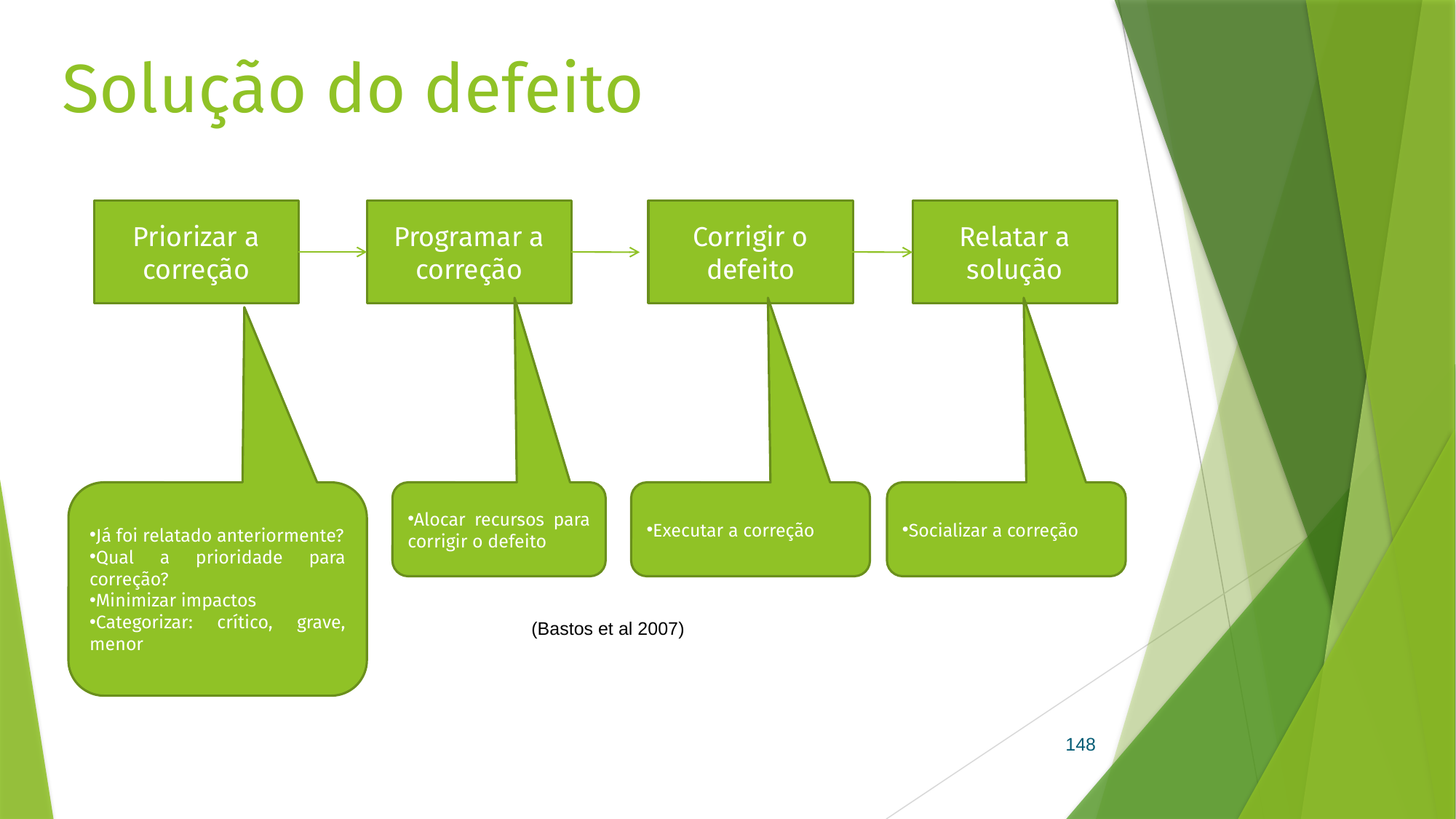

# Solução do defeito
Priorizar a correção
Programar a correção
Corrigir o defeito
Relatar a solução
Alocar recursos para corrigir o defeito
Executar a correção
Socializar a correção
Já foi relatado anteriormente?
Qual a prioridade para correção?
Minimizar impactos
Categorizar: crítico, grave, menor
 (Bastos et al 2007)
148